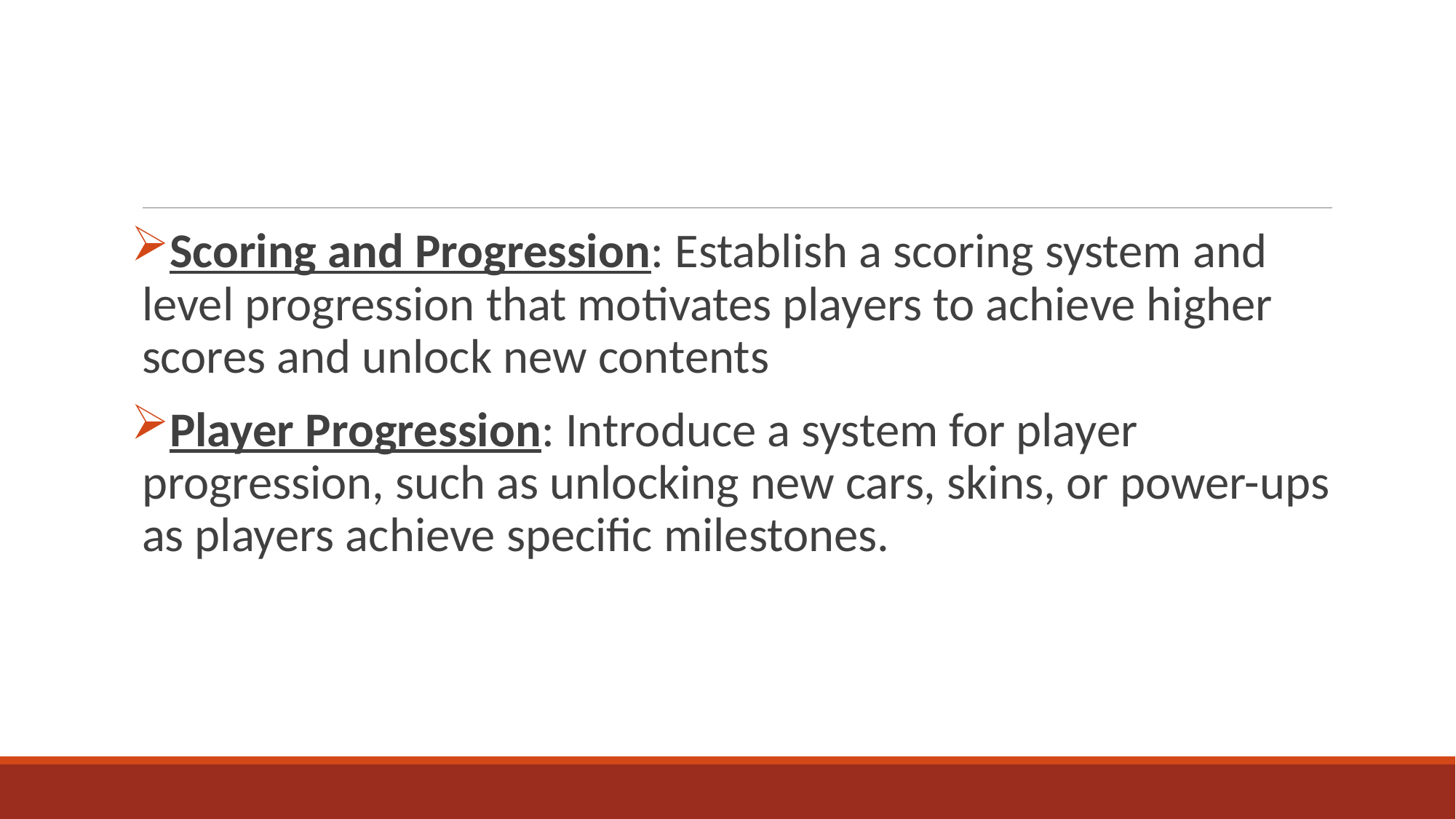

#
Scoring and Progression: Establish a scoring system and level progression that motivates players to achieve higher scores and unlock new contents
Player Progression: Introduce a system for player progression, such as unlocking new cars, skins, or power-ups as players achieve specific milestones.